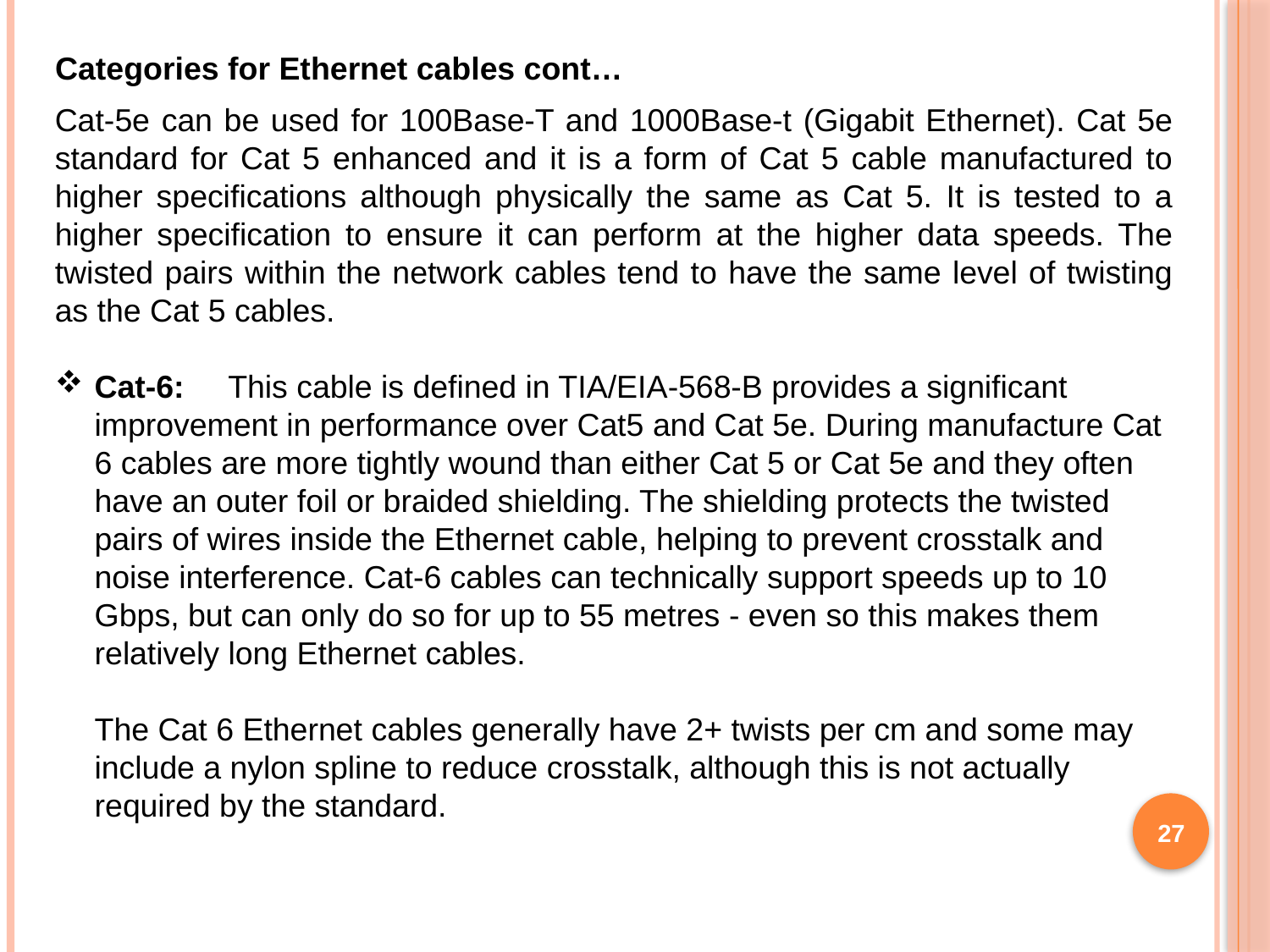

Categories for Ethernet cables cont…
Cat-5e can be used for 100Base-T and 1000Base-t (Gigabit Ethernet). Cat 5e standard for Cat 5 enhanced and it is a form of Cat 5 cable manufactured to higher specifications although physically the same as Cat 5. It is tested to a higher specification to ensure it can perform at the higher data speeds. The twisted pairs within the network cables tend to have the same level of twisting as the Cat 5 cables.

Cat-6:     This cable is defined in TIA/EIA-568-B provides a significant improvement in performance over Cat5 and Cat 5e. During manufacture Cat 6 cables are more tightly wound than either Cat 5 or Cat 5e and they often have an outer foil or braided shielding. The shielding protects the twisted pairs of wires inside the Ethernet cable, helping to prevent crosstalk and noise interference. Cat-6 cables can technically support speeds up to 10 Gbps, but can only do so for up to 55 metres - even so this makes them relatively long Ethernet cables.
The Cat 6 Ethernet cables generally have 2+ twists per cm and some may include a nylon spline to reduce crosstalk, although this is not actually required by the standard.
27